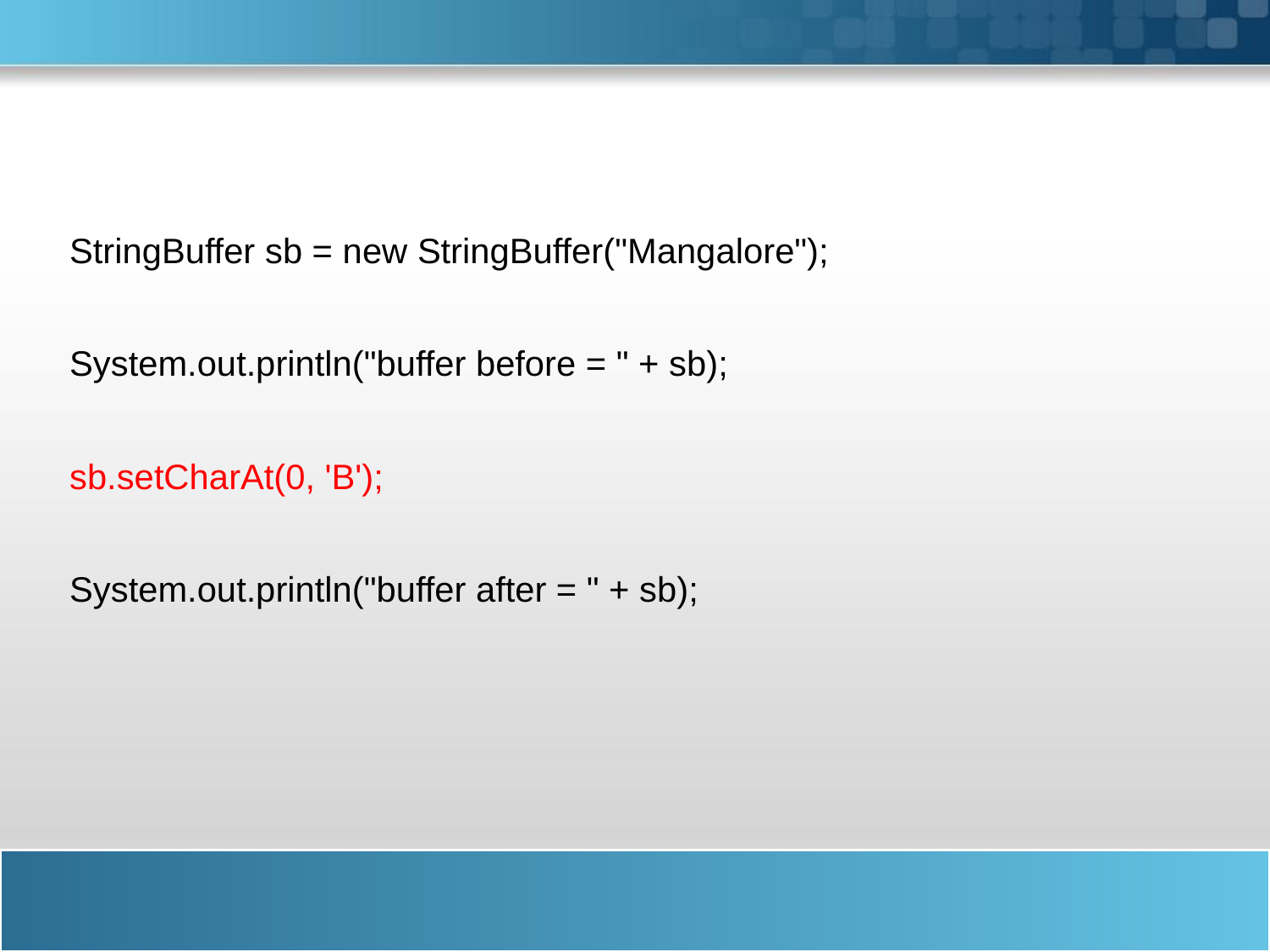

StringBuffer sb = new StringBuffer("Mangalore");

	System.out.println("buffer before = " + sb);

	sb.setCharAt(0, 'B');

	System.out.println("buffer after = " + sb);